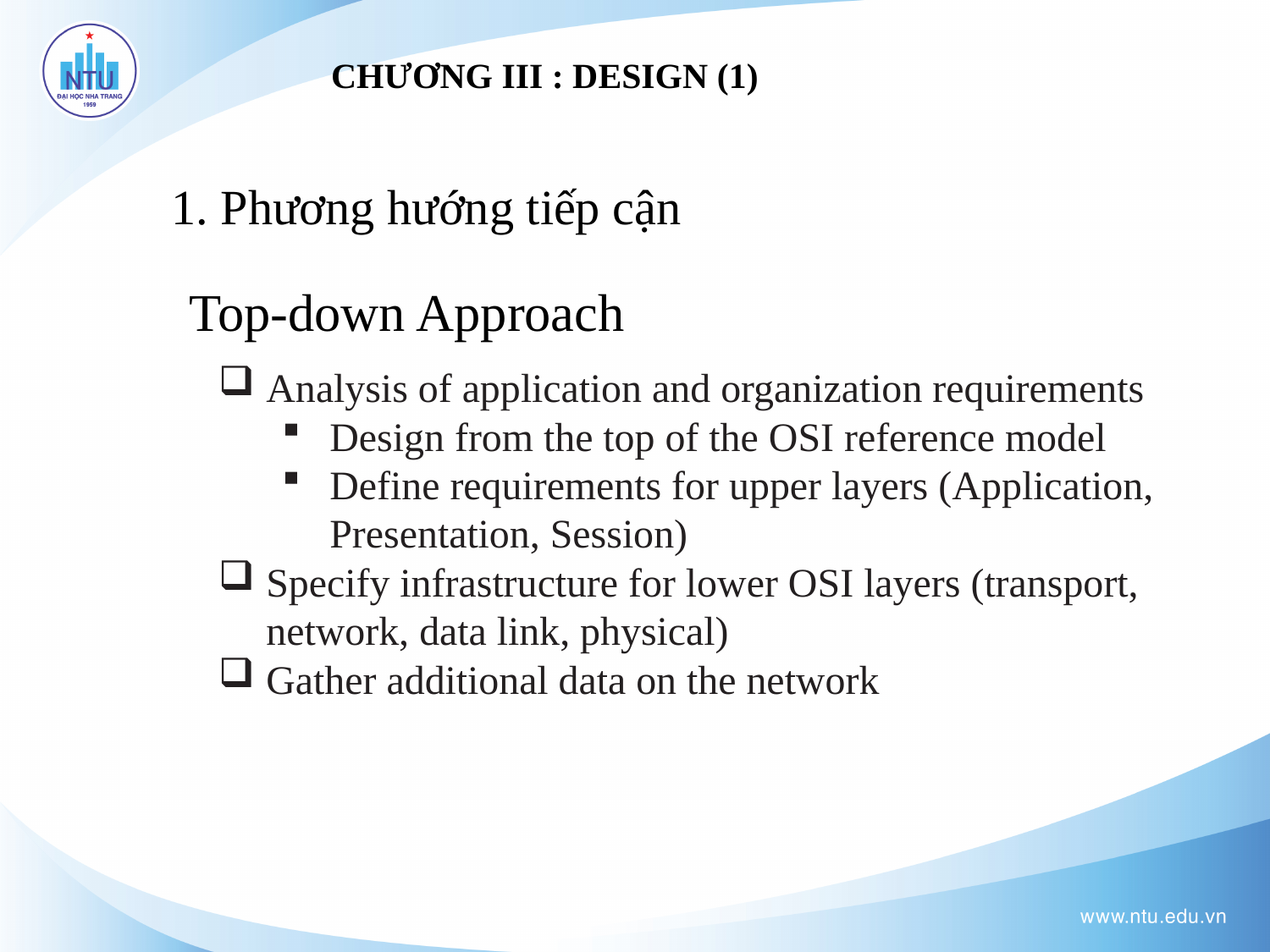

CHƯƠNG III : DESIGN (1)
1. Phương hướng tiếp cận
Top-down Approach
Analysis of application and organization requirements
Design from the top of the OSI reference model
Define requirements for upper layers (Application, Presentation, Session)
Specify infrastructure for lower OSI layers (transport, network, data link, physical)
Gather additional data on the network